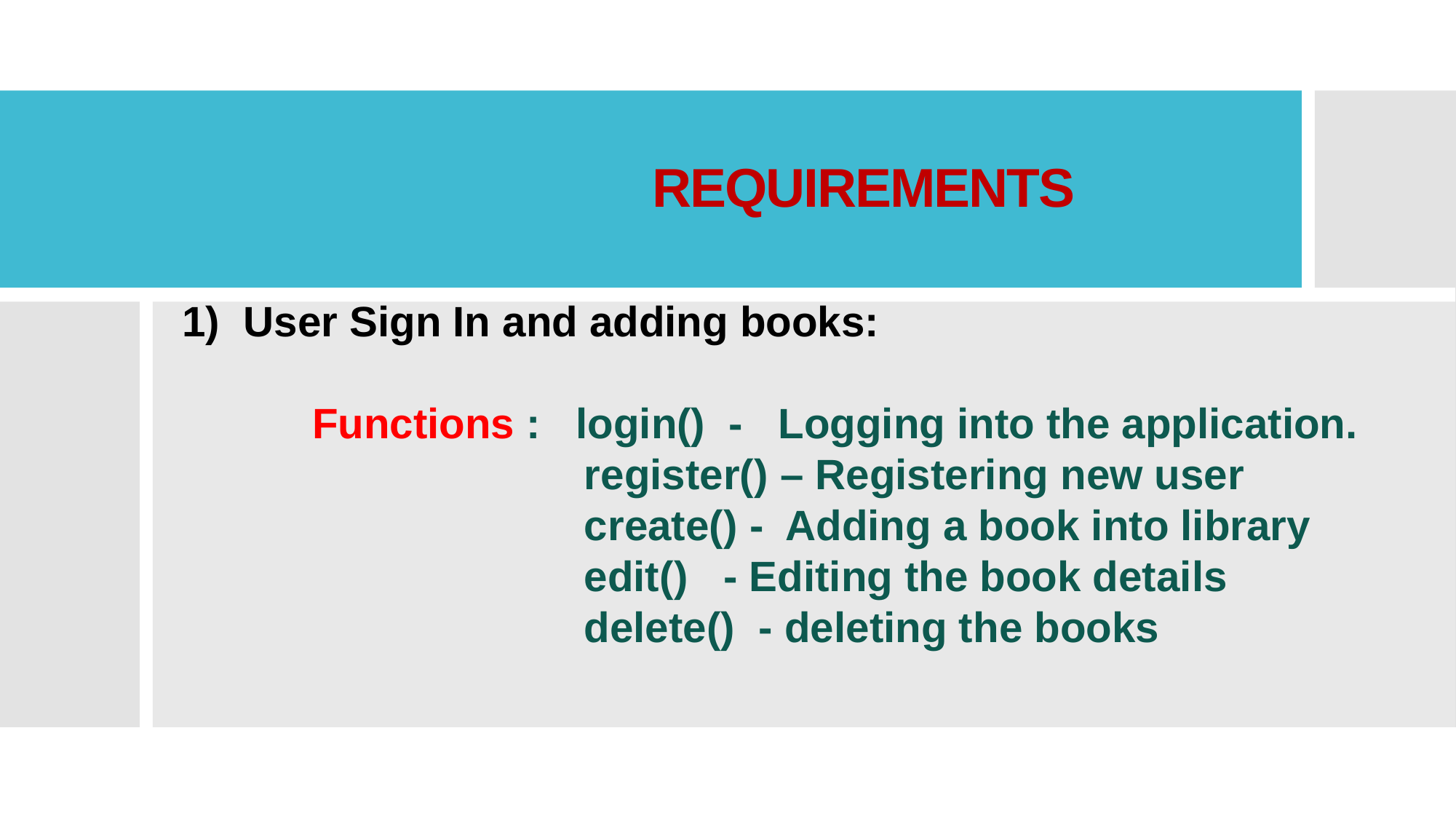

# REQUIREMENTS
1)  User Sign In and adding books:

           Functions :   login()  -   Logging into the application.
                                  register() – Registering new user
                                  create() -  Adding a book into library
                                  edit()   - Editing the book details
                                  delete()  - deleting the books